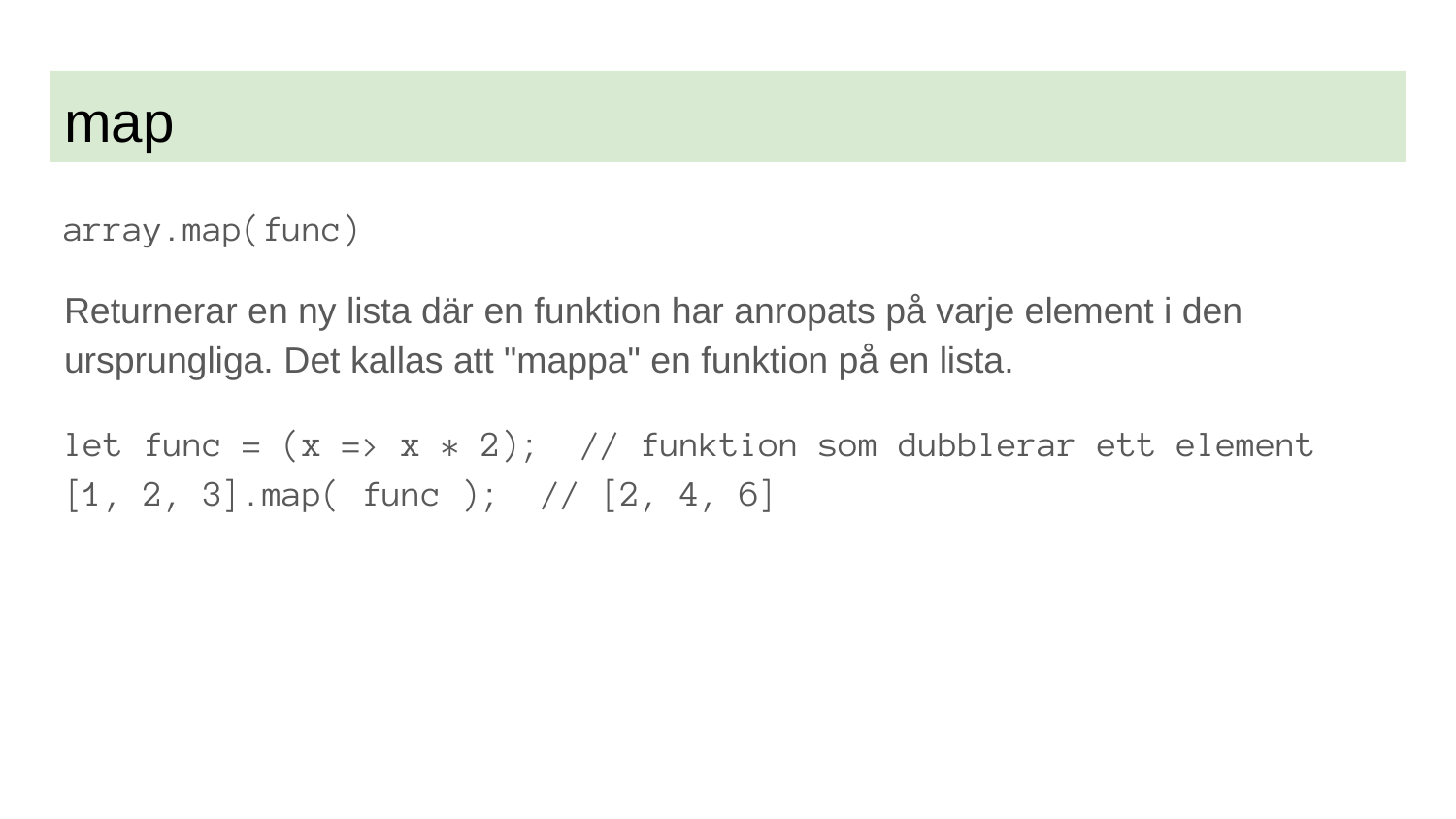

# map
array.map(func)
Returnerar en ny lista där en funktion har anropats på varje element i den ursprungliga. Det kallas att "mappa" en funktion på en lista.
let func = (x => x * 2);  // funktion som dubblerar ett element
[1, 2, 3].map( func );  // [2, 4, 6]